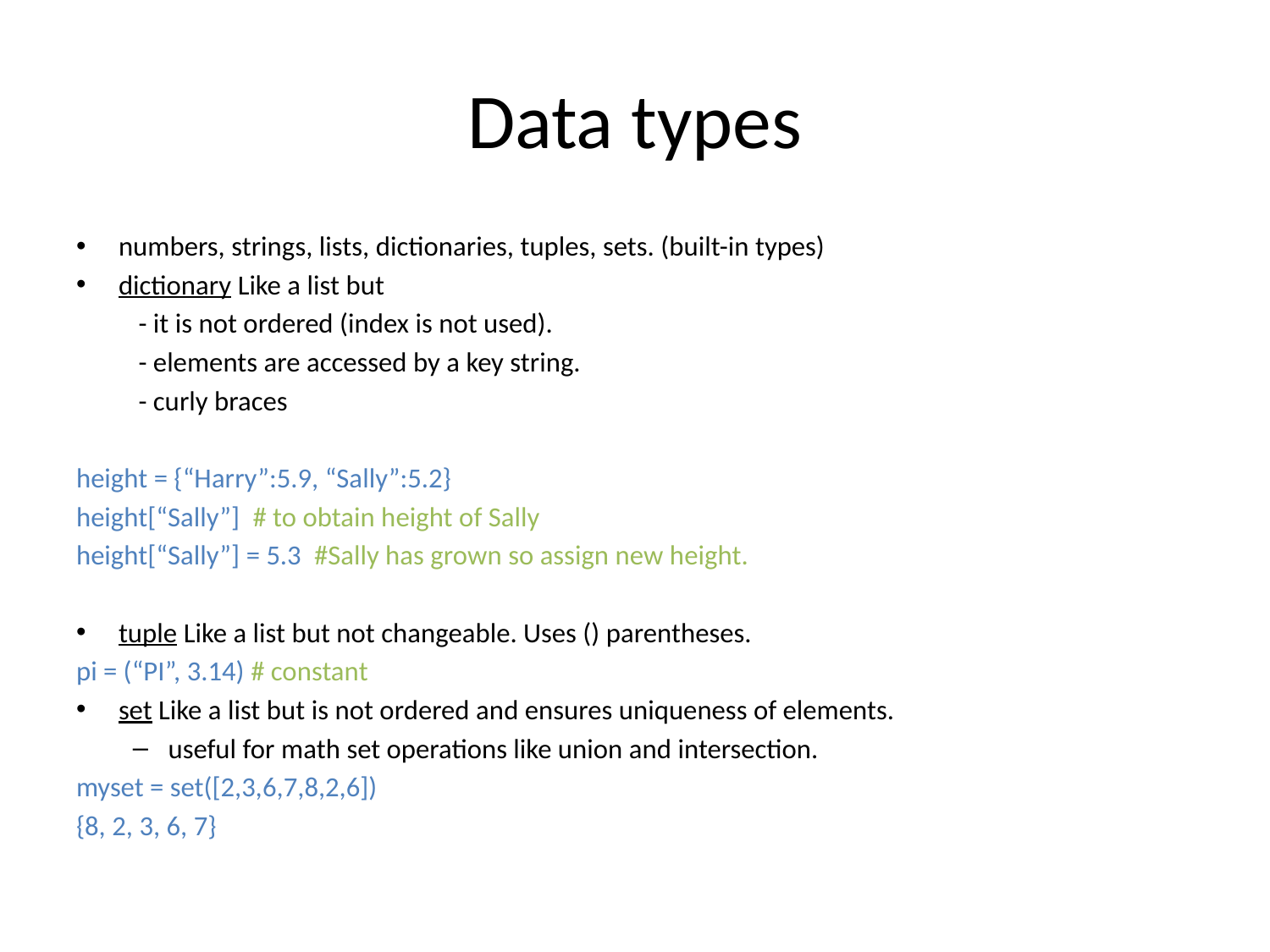

# Data types
numbers, strings, lists, dictionaries, tuples, sets. (built-in types)
dictionary Like a list but
	- it is not ordered (index is not used).
	- elements are accessed by a key string.
	- curly braces

height = {“Harry”:5.9, “Sally”:5.2}
height[“Sally”]  # to obtain height of Sally
height[“Sally”] = 5.3  #Sally has grown so assign new height.

tuple Like a list but not changeable. Uses () parentheses.
pi = (“PI”, 3.14) # constant
set Like a list but is not ordered and ensures uniqueness of elements.
useful for math set operations like union and intersection.
myset = set([2,3,6,7,8,2,6])
{8, 2, 3, 6, 7}